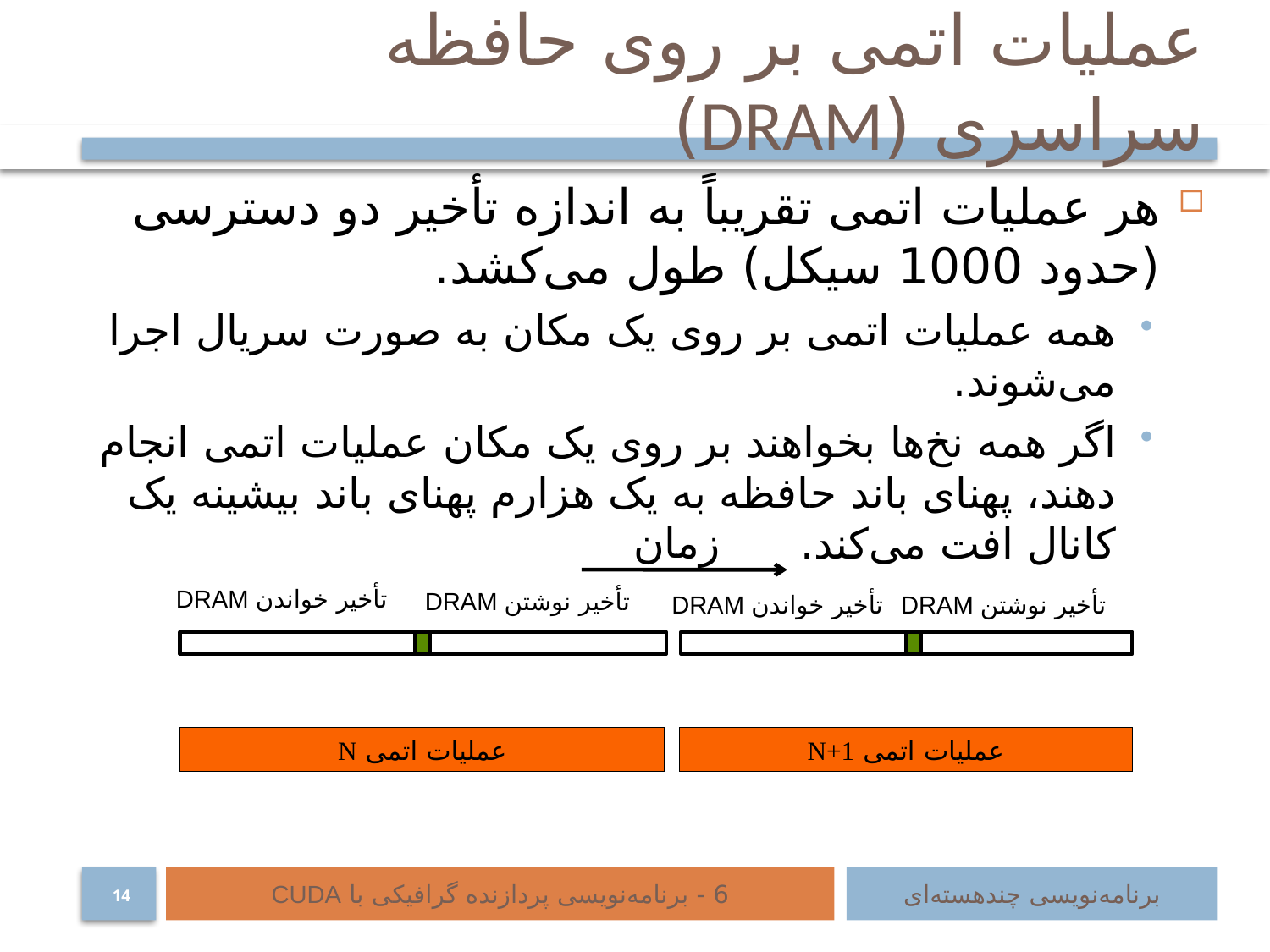

# عملیات اتمی بر روی حافظه سراسری (DRAM)
هر عملیات اتمی تقریباً به اندازه تأخیر دو دسترسی (حدود 1000 سیکل) طول می‌کشد.
همه عملیات اتمی بر روی یک مکان به صورت سریال اجرا می‌شوند.
اگر همه نخ‌ها بخواهند بر روی یک مکان عملیات اتمی انجام دهند، پهنای باند حافظه به یک هزارم پهنای باند بیشینه یک کانال افت می‌کند.
زمان
 DRAM تأخیر خواندن
 DRAM تأخیر نوشتن
 DRAM تأخیر نوشتن
 DRAM تأخیر خواندن

عملیات اتمی N
عملیات اتمی N+1
6 - برنامه‌نویسی پردازنده گرافیکی با CUDA
برنامه‌نویسی چند‌هسته‌ای
14